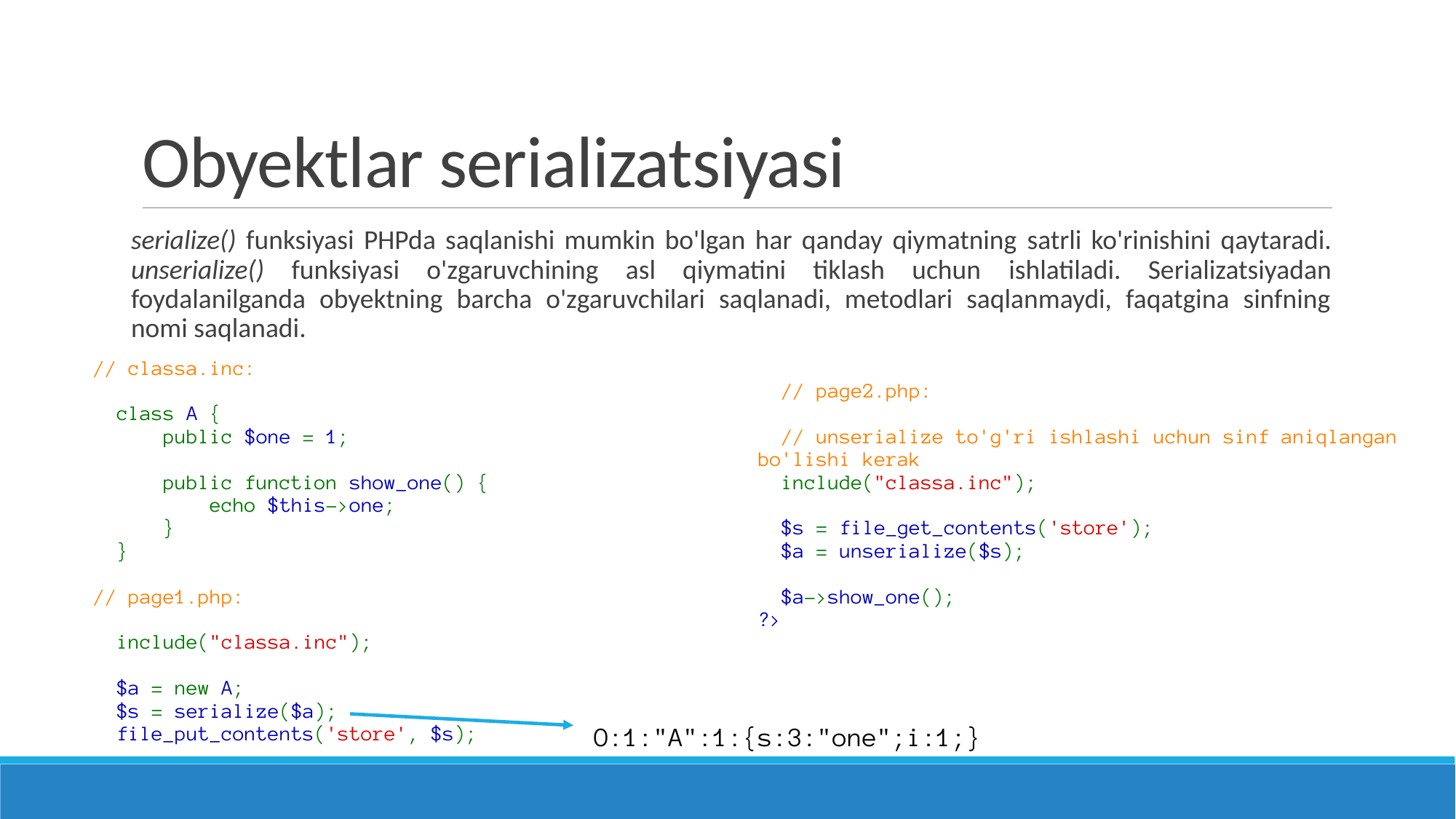

# Obyektlar serializatsiyasi
serialize() funksiyasi PHPda saqlanishi mumkin bo'lgan har qanday qiymatning satrli ko'rinishini qaytaradi. unserialize() funksiyasi o'zgaruvchining asl qiymatini tiklash uchun ishlatiladi. Serializatsiyadan foydalanilganda obyektning barcha o'zgaruvchilari saqlanadi, metodlari saqlanmaydi, faqatgina sinfning nomi saqlanadi.
// classa.inc:
  class A {
      public $one = 1;
    
      public function show_one() {
          echo $this->one;
      }
  }
  
// page1.php:
  include("classa.inc");
  
  $a = new A;
  $s = serialize($a);
  file_put_contents('store', $s);
  // page2.php:
  
  // unserialize to'g'ri ishlashi uchun sinf aniqlangan bo'lishi kerak
  include("classa.inc");
  $s = file_get_contents('store');
  $a = unserialize($s);
  
  $a->show_one();
?>
O:1:"A":1:{s:3:"one";i:1;}